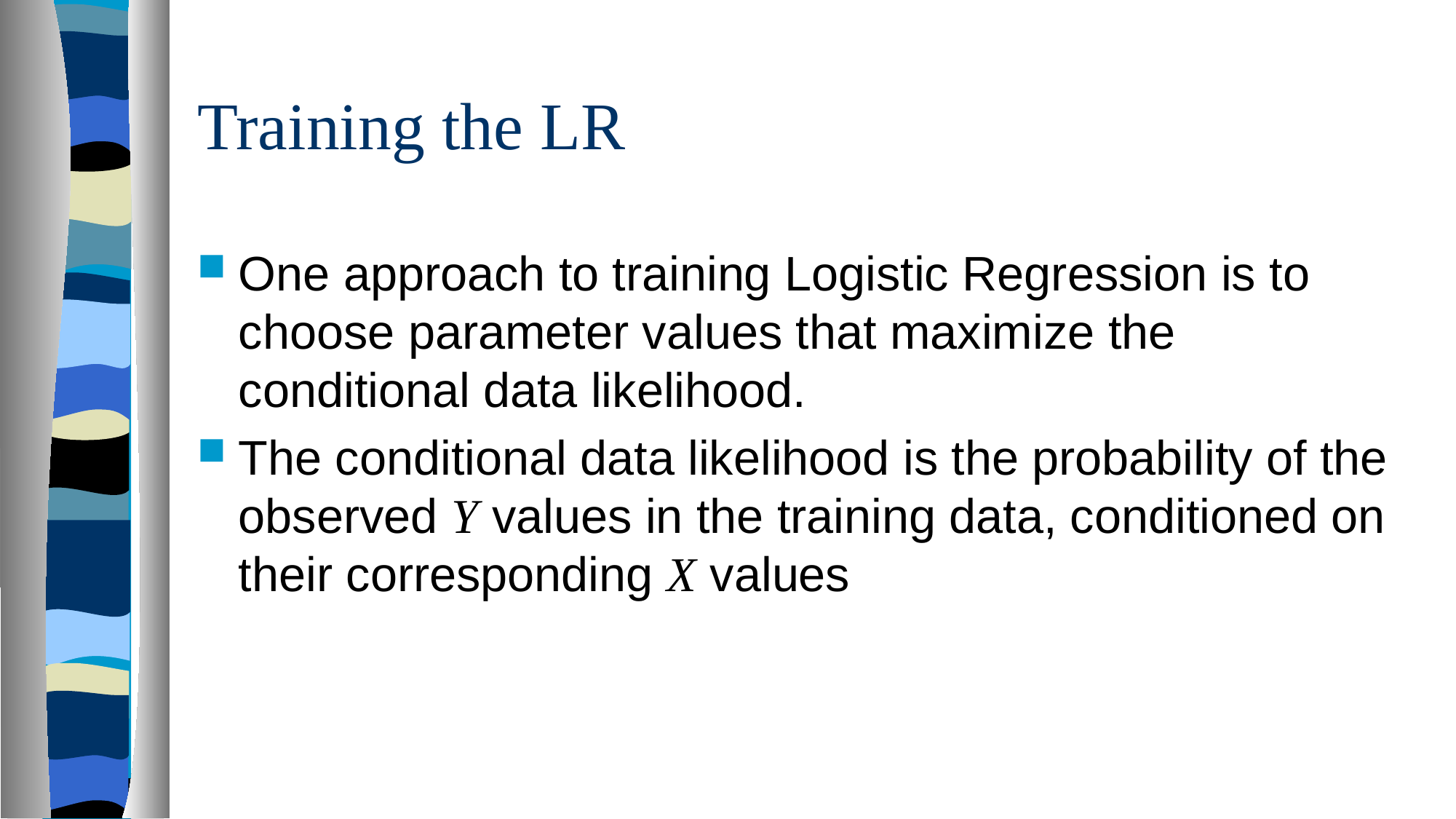

# Training the LR
One approach to training Logistic Regression is to choose parameter values that maximize the conditional data likelihood.
The conditional data likelihood is the probability of the observed Y values in the training data, conditioned on their corresponding X values